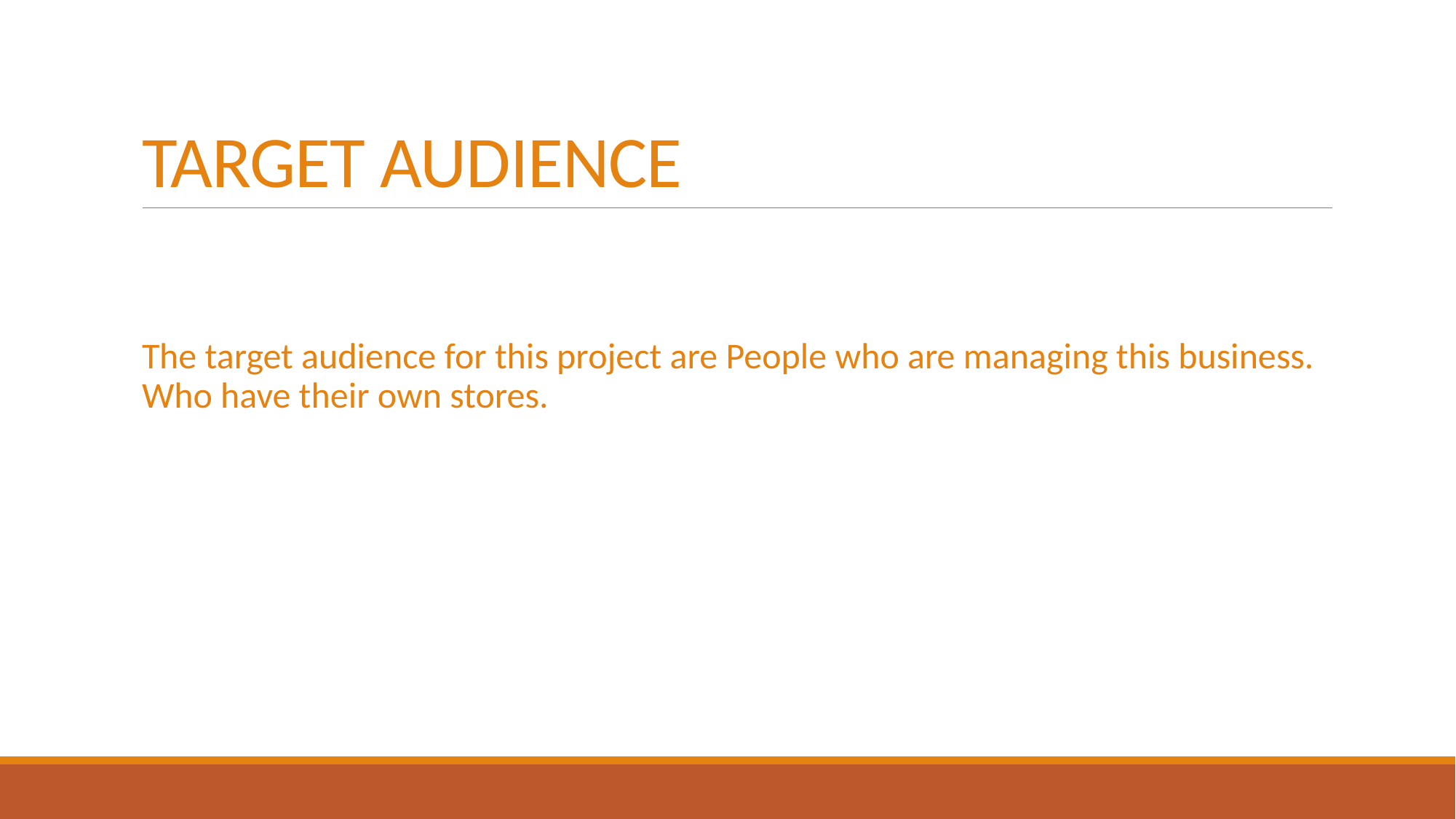

# TARGET AUDIENCE

The target audience for this project are People who are managing this business. Who have their own stores.